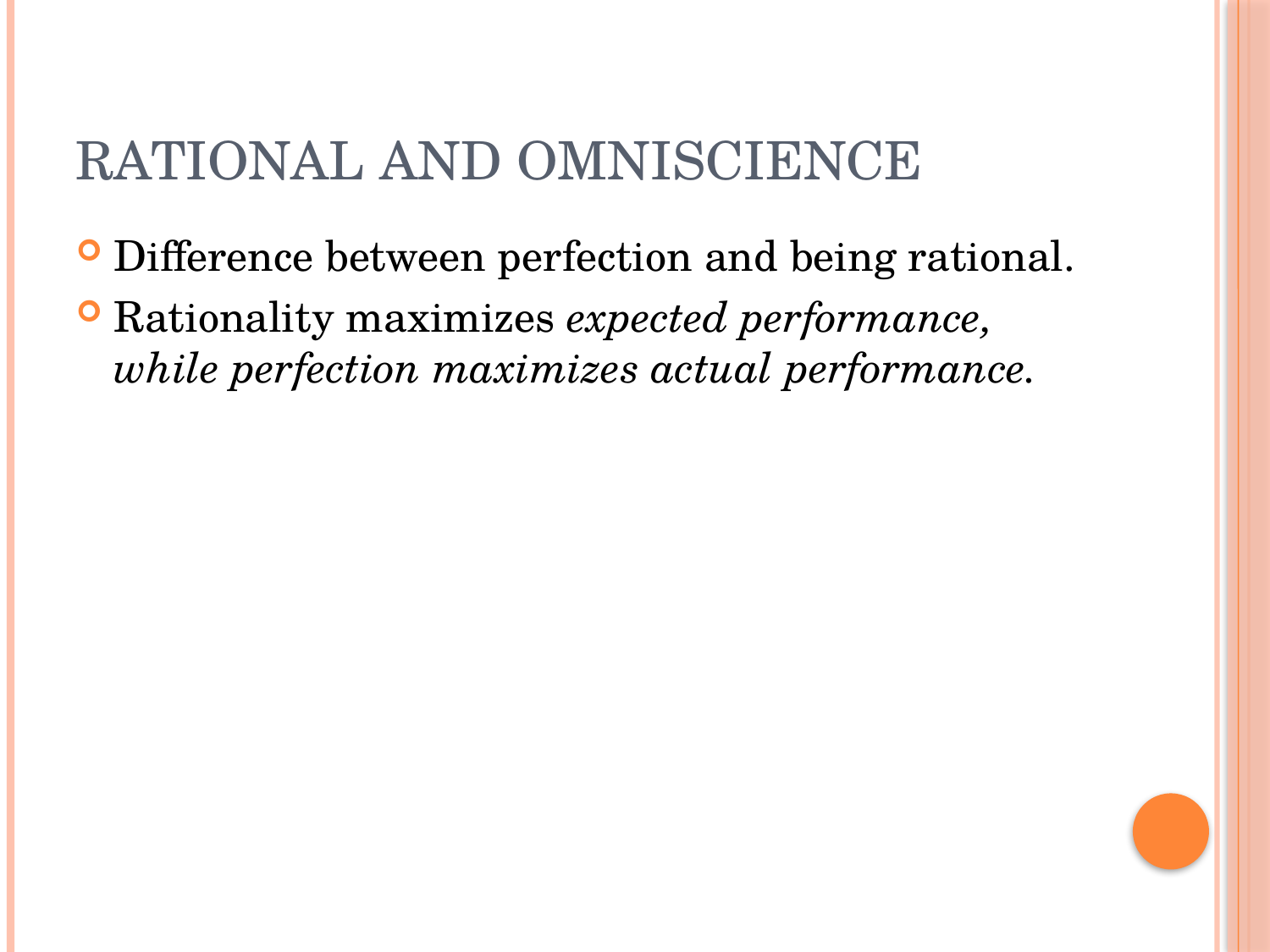

# Rational and Omniscience
Difference between perfection and being rational.
Rationality maximizes expected performance, while perfection maximizes actual performance.